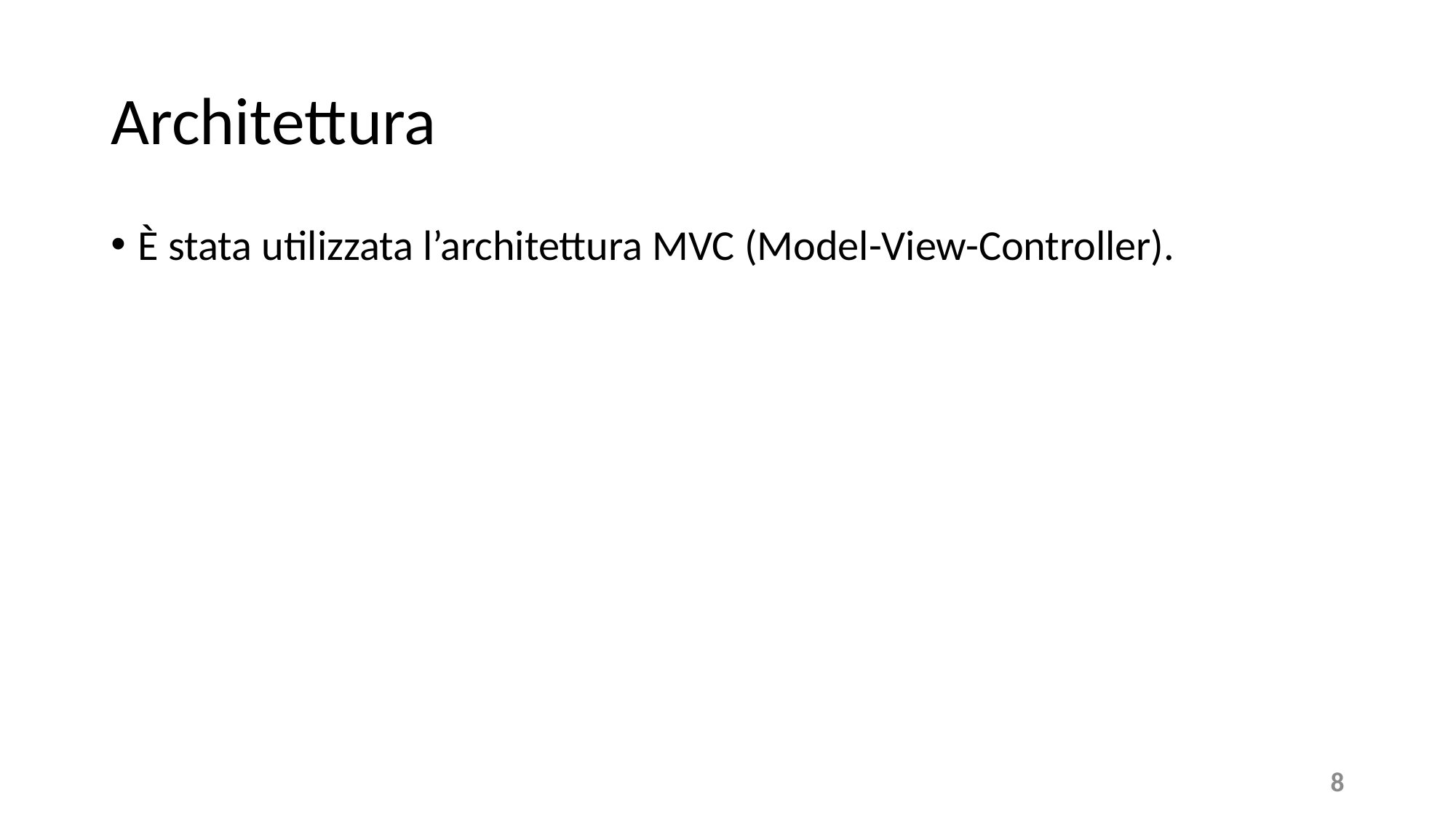

# Architettura
È stata utilizzata l’architettura MVC (Model-View-Controller).
8